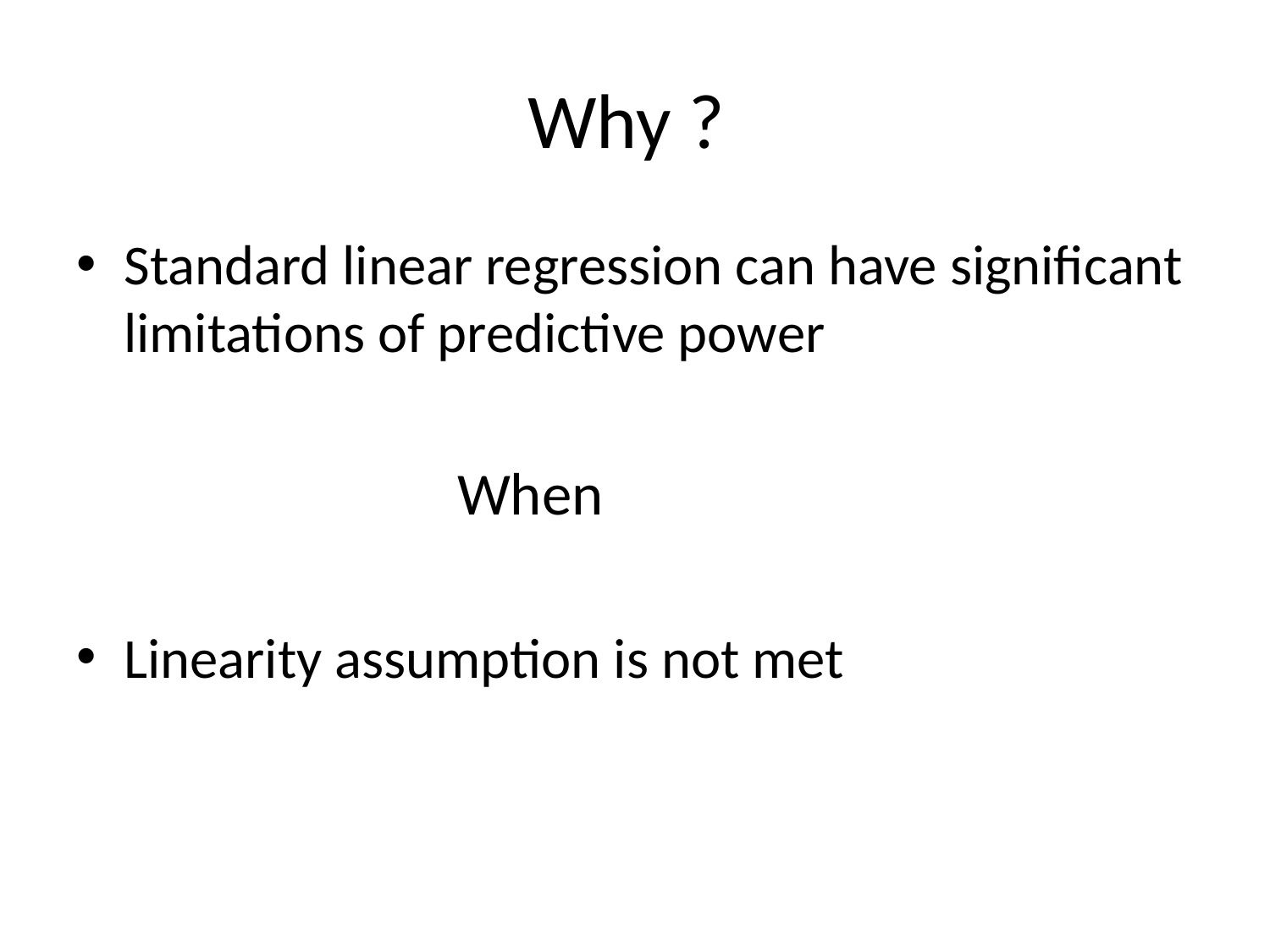

# Why ?
Standard linear regression can have significant limitations of predictive power

			When

Linearity assumption is not met